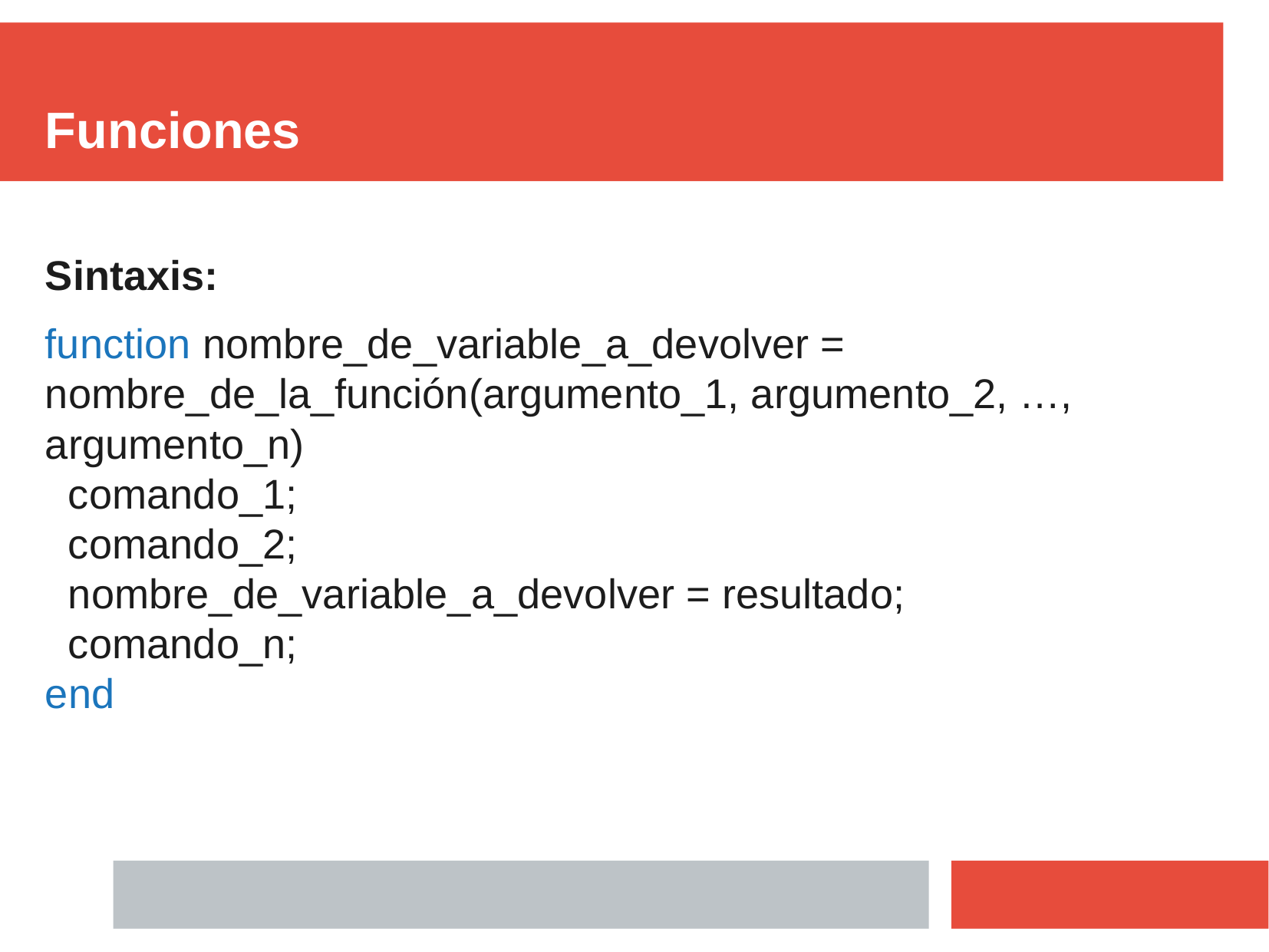

Funciones
Sintaxis:
function nombre_de_variable_a_devolver = nombre_de_la_función(argumento_1, argumento_2, …, argumento_n)
  comando_1;
  comando_2;
  nombre_de_variable_a_devolver = resultado;
  comando_n;
end